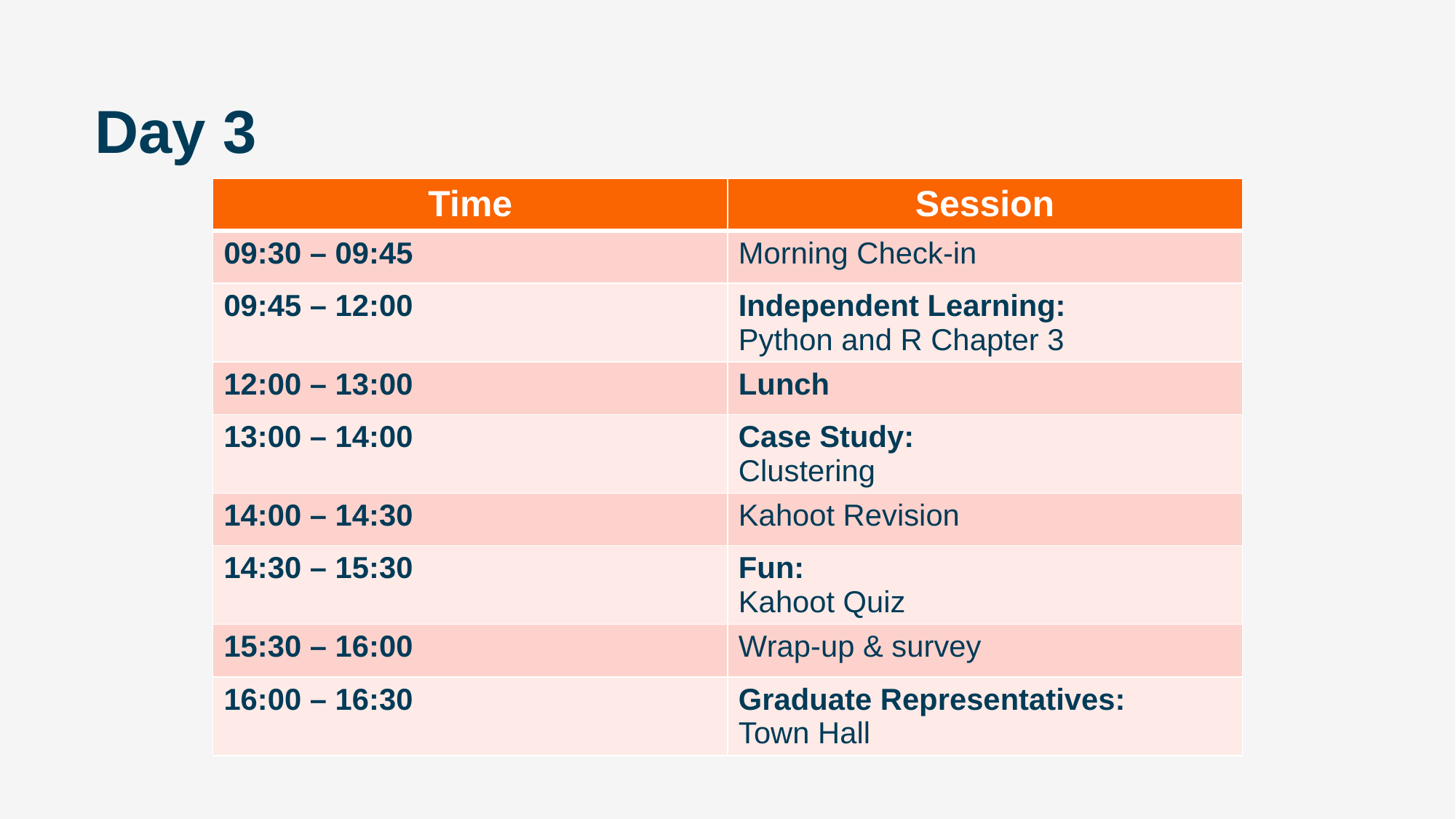

# Day 3
| Time | Session |
| --- | --- |
| 09:30 – 09:45 | Morning Check-in |
| 09:45 – 12:00 | Independent Learning: Python and R Chapter 3 |
| 12:00 – 13:00 | Lunch |
| 13:00 – 14:00 | Case Study: Clustering |
| 14:00 – 14:30 | Kahoot Revision |
| 14:30 – 15:30 | Fun: Kahoot Quiz |
| 15:30 – 16:00 | Wrap-up & survey |
| 16:00 – 16:30 | Graduate Representatives: Town Hall |